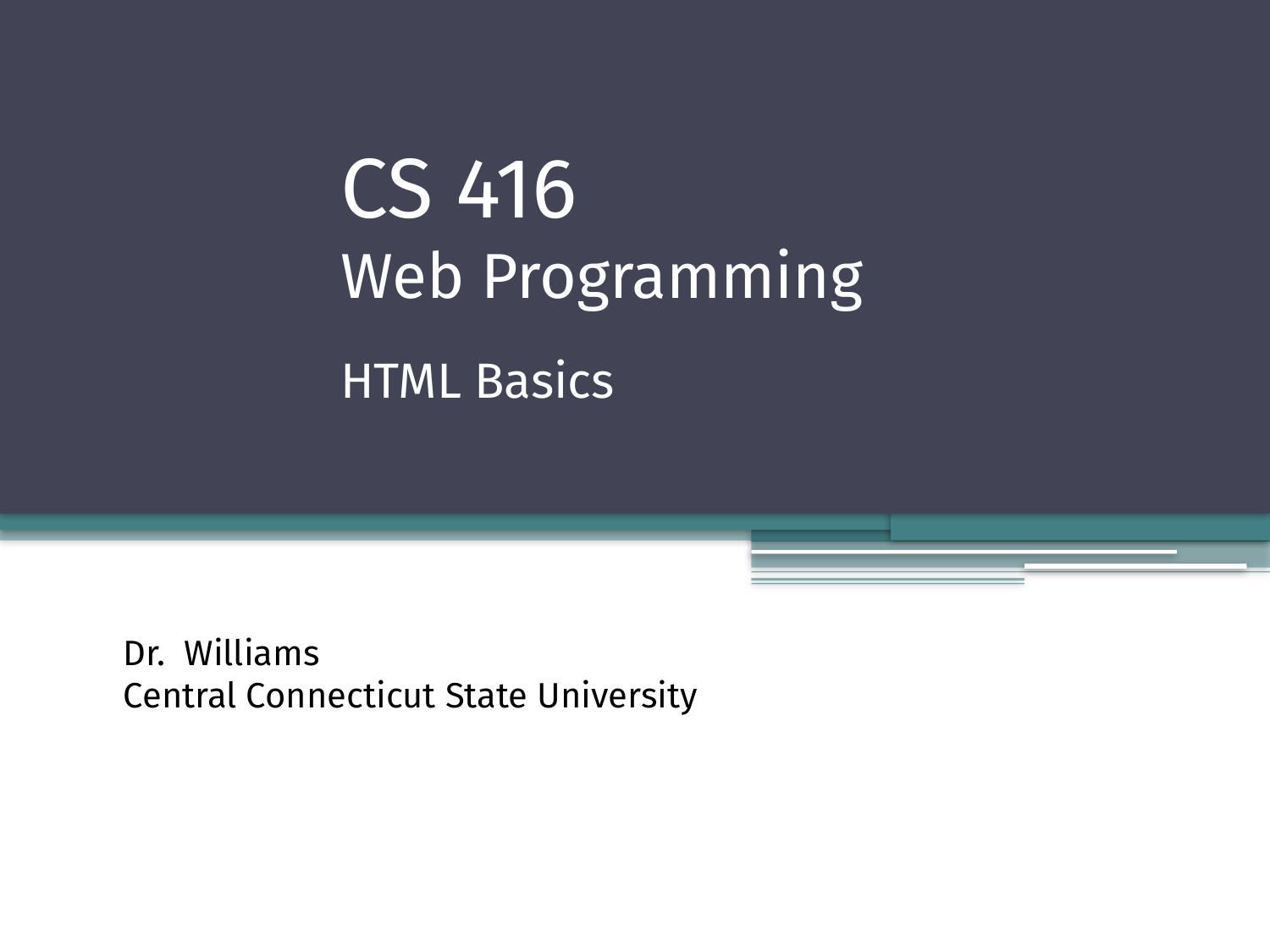

# CS 416 Web Programming HTML Basics

Dr.  Williams
Central Connecticut State University